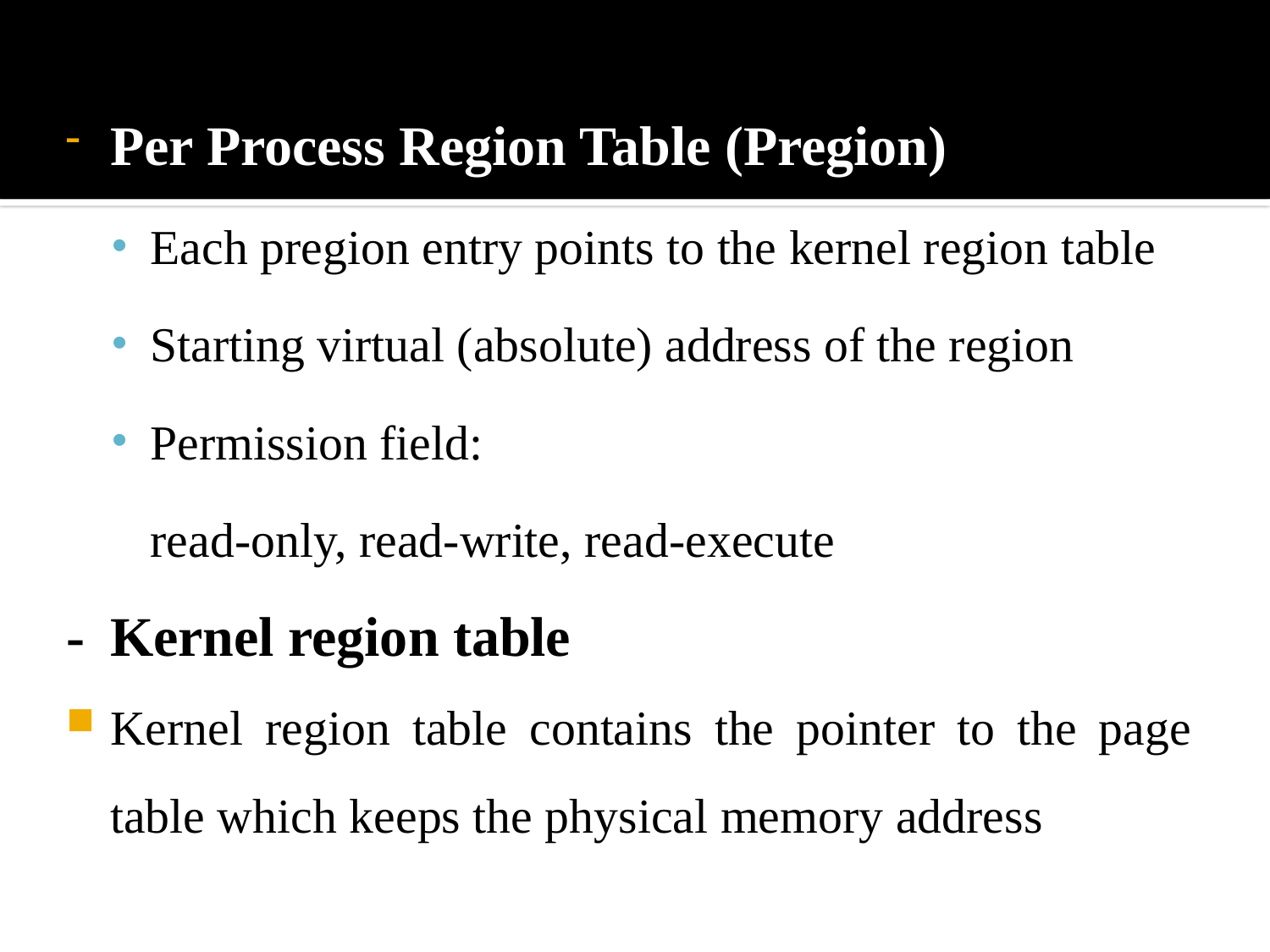

Per Process Region Table (Pregion)
Each pregion entry points to the kernel region table
Starting virtual (absolute) address of the region
Permission field:
	read-only, read-write, read-execute
-	Kernel region table
Kernel region table contains the pointer to the page table which keeps the physical memory address